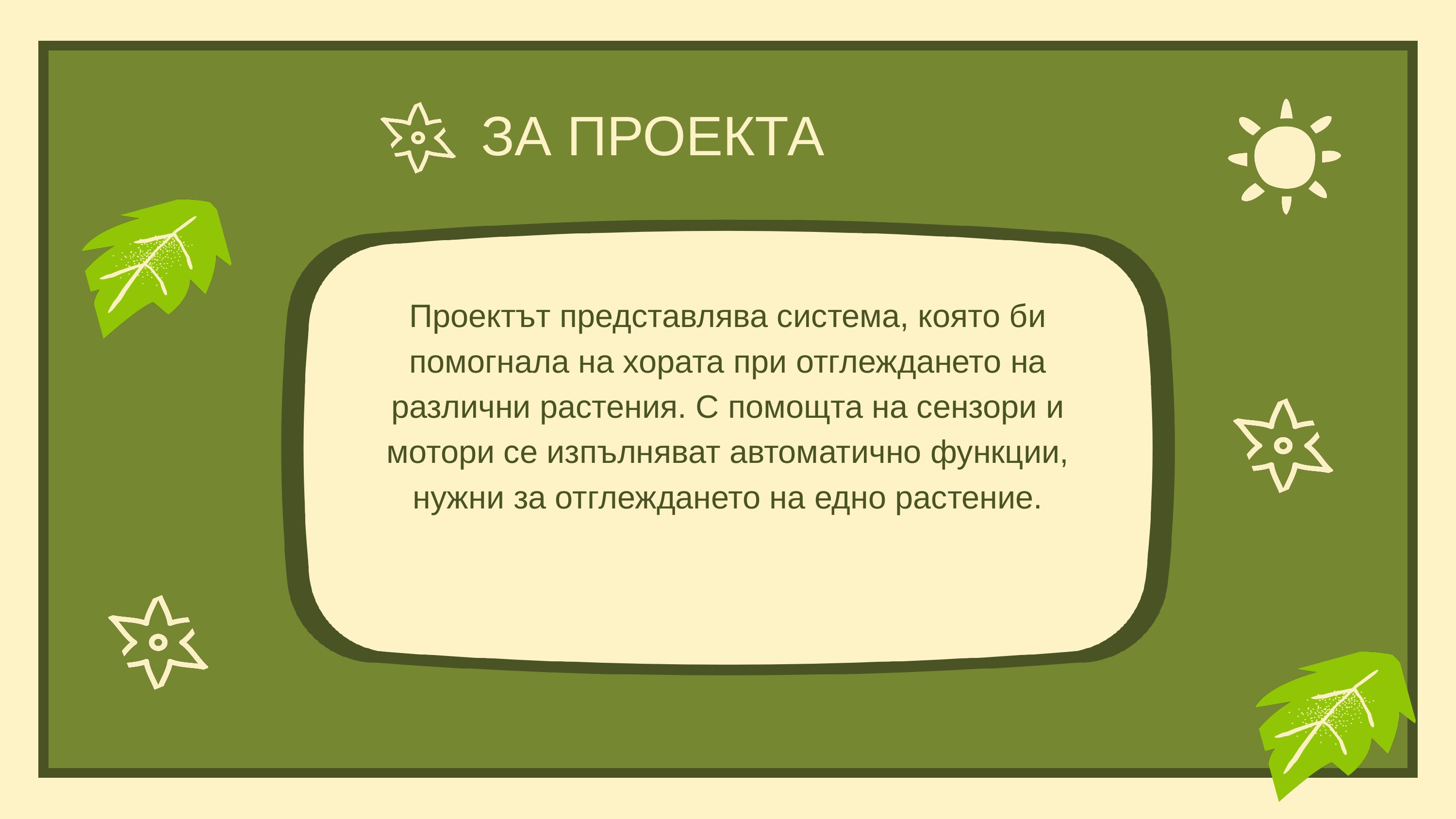

ЗА ПРОЕКТА

Проектът представлява система, която би помогнала на хората при отглеждането на различни растения. С помощта на сензори и мотори се изпълняват автоматично функции, нужни за отглеждането на едно растение.